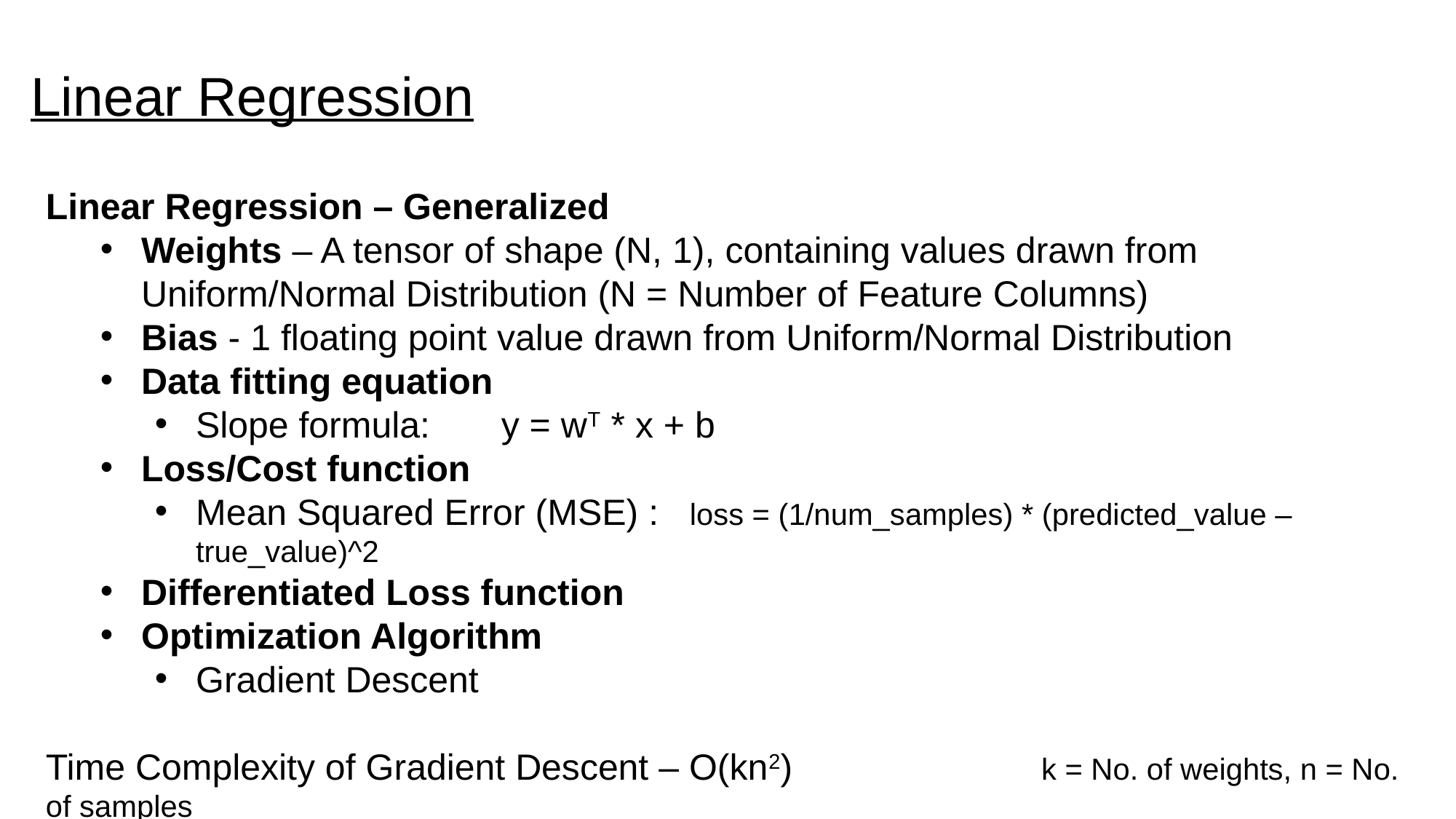

# Linear Regression
Linear Regression – Generalized
Weights – A tensor of shape (N, 1), containing values drawn from Uniform/Normal Distribution (N = Number of Feature Columns)
Bias - 1 floating point value drawn from Uniform/Normal Distribution
Data fitting equation
Slope formula:       y = wT * x + b
Loss/Cost function
Mean Squared Error (MSE) :   loss = (1/num_samples) * (predicted_value – true_value)^2
Differentiated Loss function
Optimization Algorithm
Gradient Descent

Time Complexity of Gradient Descent – O(kn2)  	            k = No. of weights, n = No. of samples